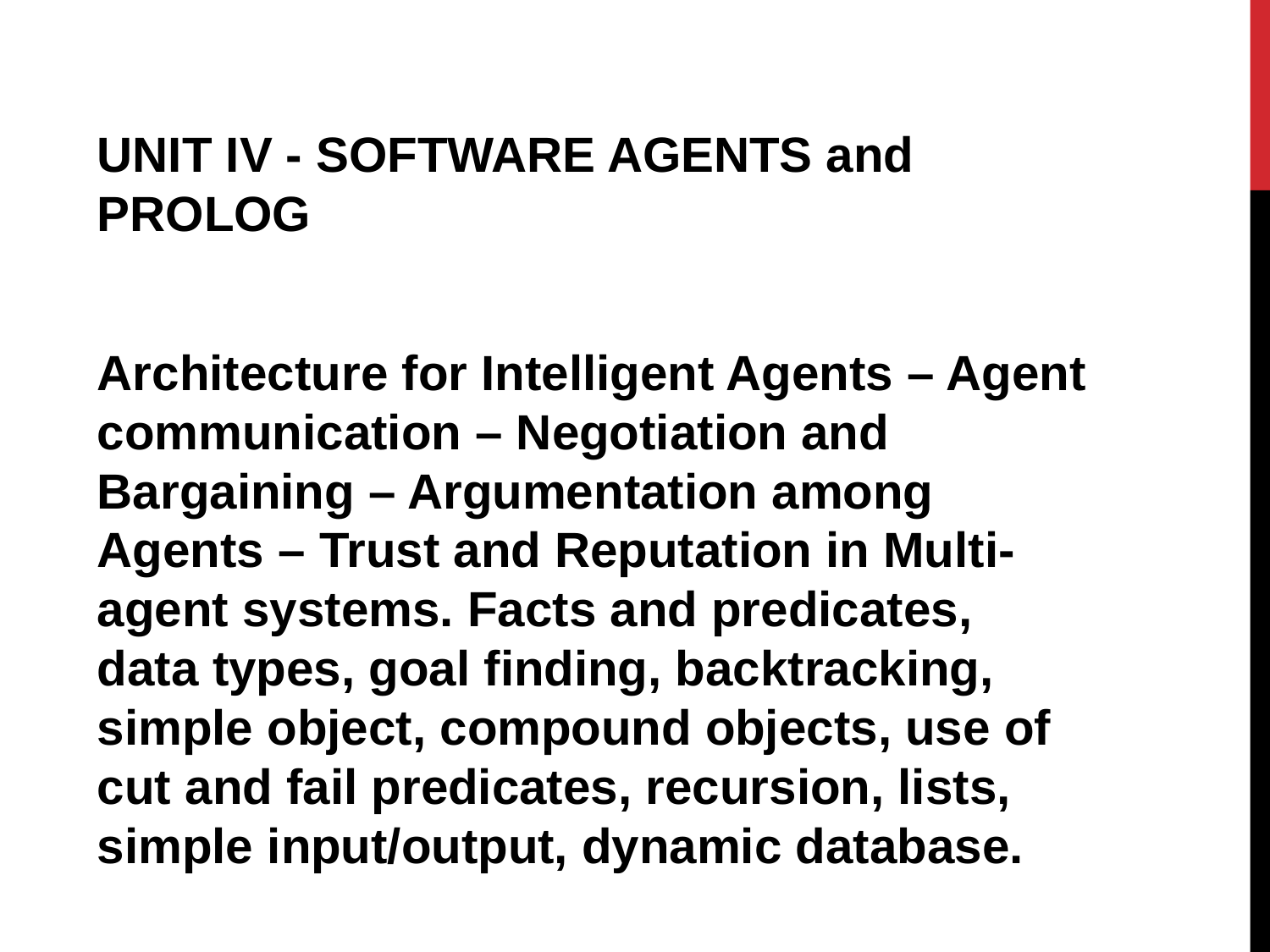

UNIT IV - SOFTWARE AGENTS and PROLOG

Architecture for Intelligent Agents – Agent communication – Negotiation and Bargaining – Argumentation among Agents – Trust and Reputation in Multi-agent systems. Facts and predicates, data types, goal finding, backtracking, simple object, compound objects, use of cut and fail predicates, recursion, lists, simple input/output, dynamic database.